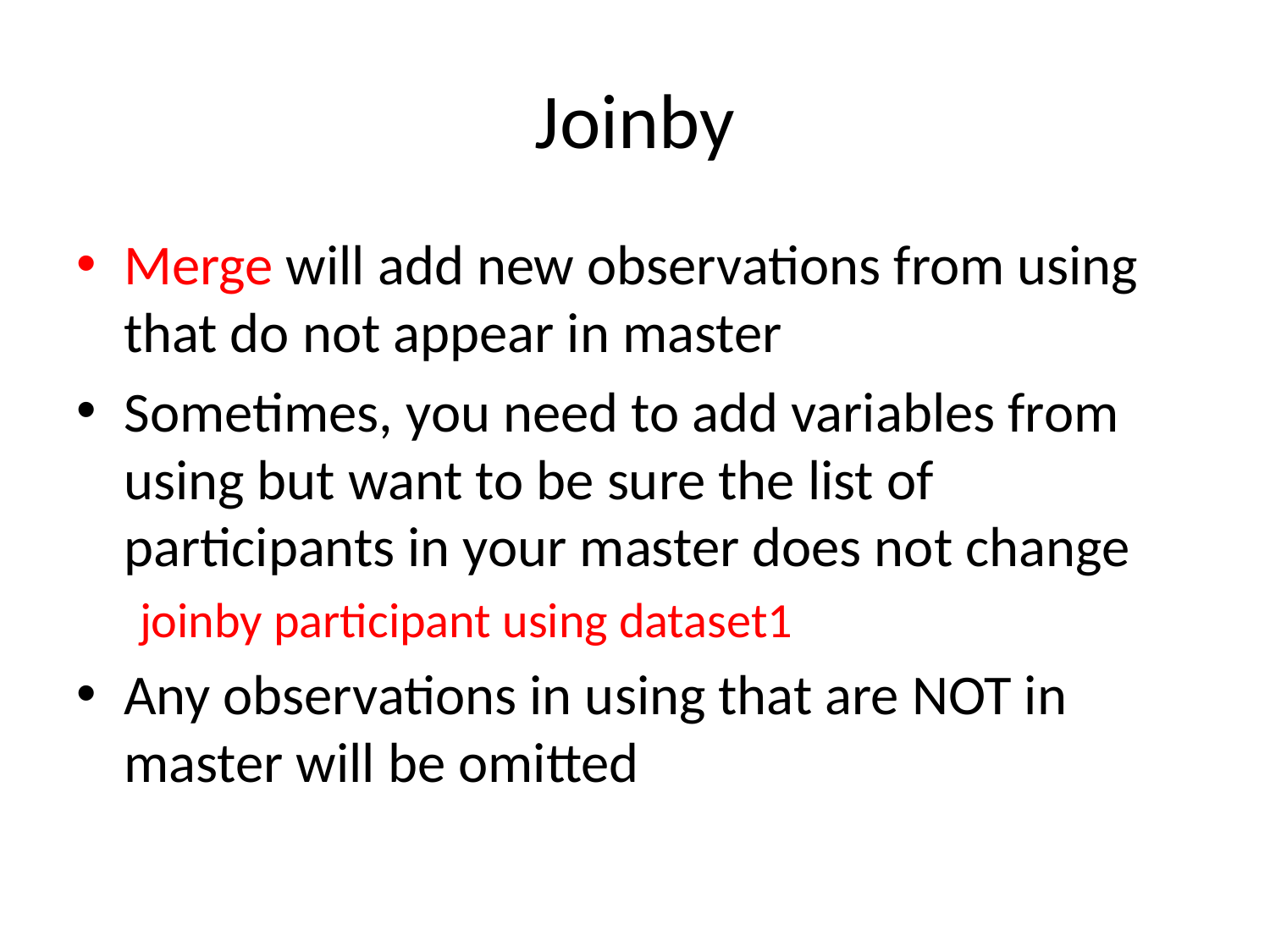

# Joinby
Merge will add new observations from using that do not appear in master
Sometimes, you need to add variables from using but want to be sure the list of participants in your master does not change
joinby participant using dataset1
Any observations in using that are NOT in master will be omitted